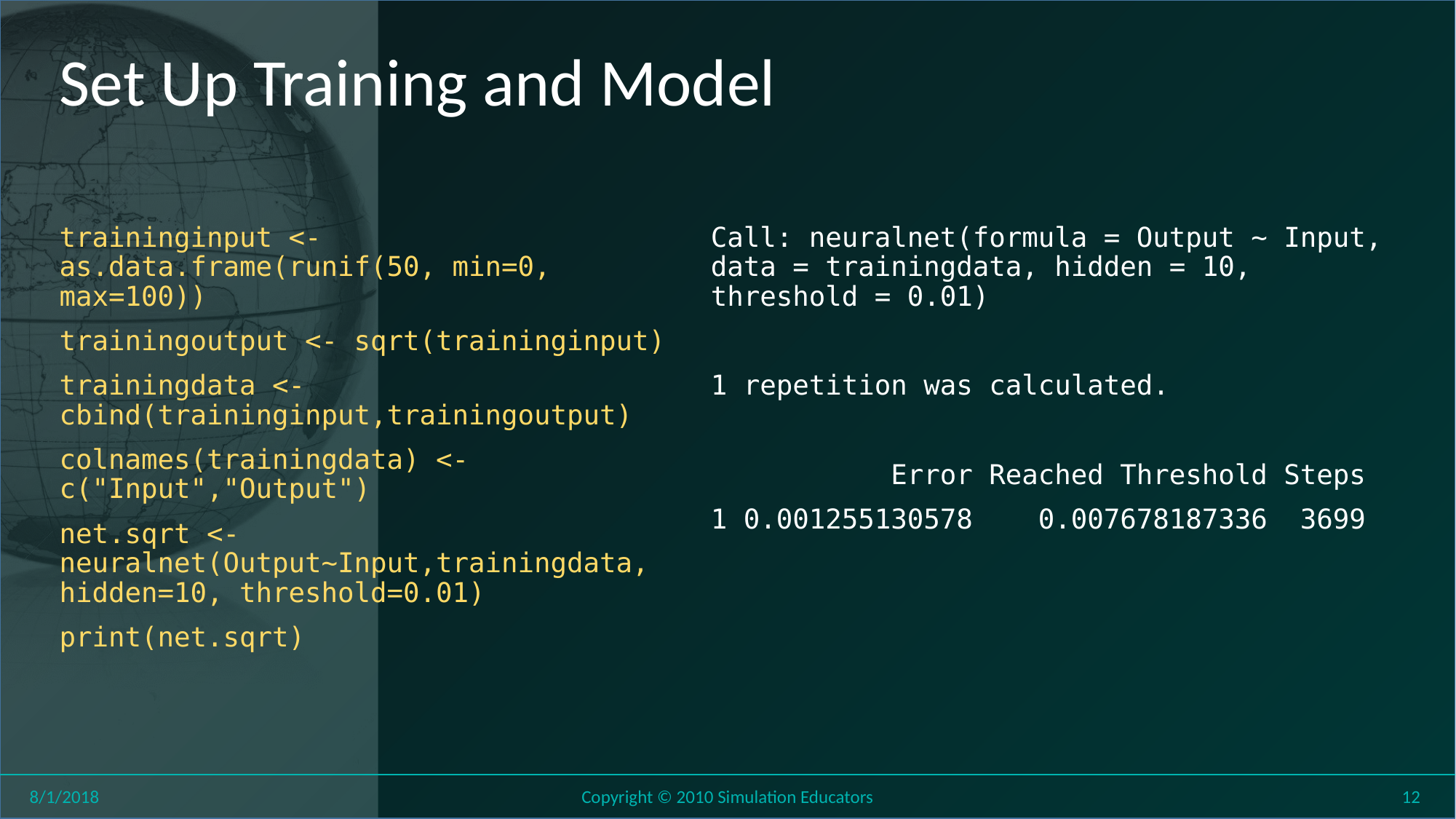

# Set Up Training and Model
traininginput <-  as.data.frame(runif(50, min=0, max=100))
trainingoutput <- sqrt(traininginput)
trainingdata <- cbind(traininginput,trainingoutput)
colnames(trainingdata) <- c("Input","Output")
net.sqrt <- neuralnet(Output~Input,trainingdata, hidden=10, threshold=0.01)
print(net.sqrt)

Call: neuralnet(formula = Output ~ Input, data = trainingdata, hidden = 10,     threshold = 0.01)

1 repetition was calculated.

           Error Reached Threshold Steps
1 0.001255130578    0.007678187336  3699
8/1/2018
Copyright © 2010 Simulation Educators
12